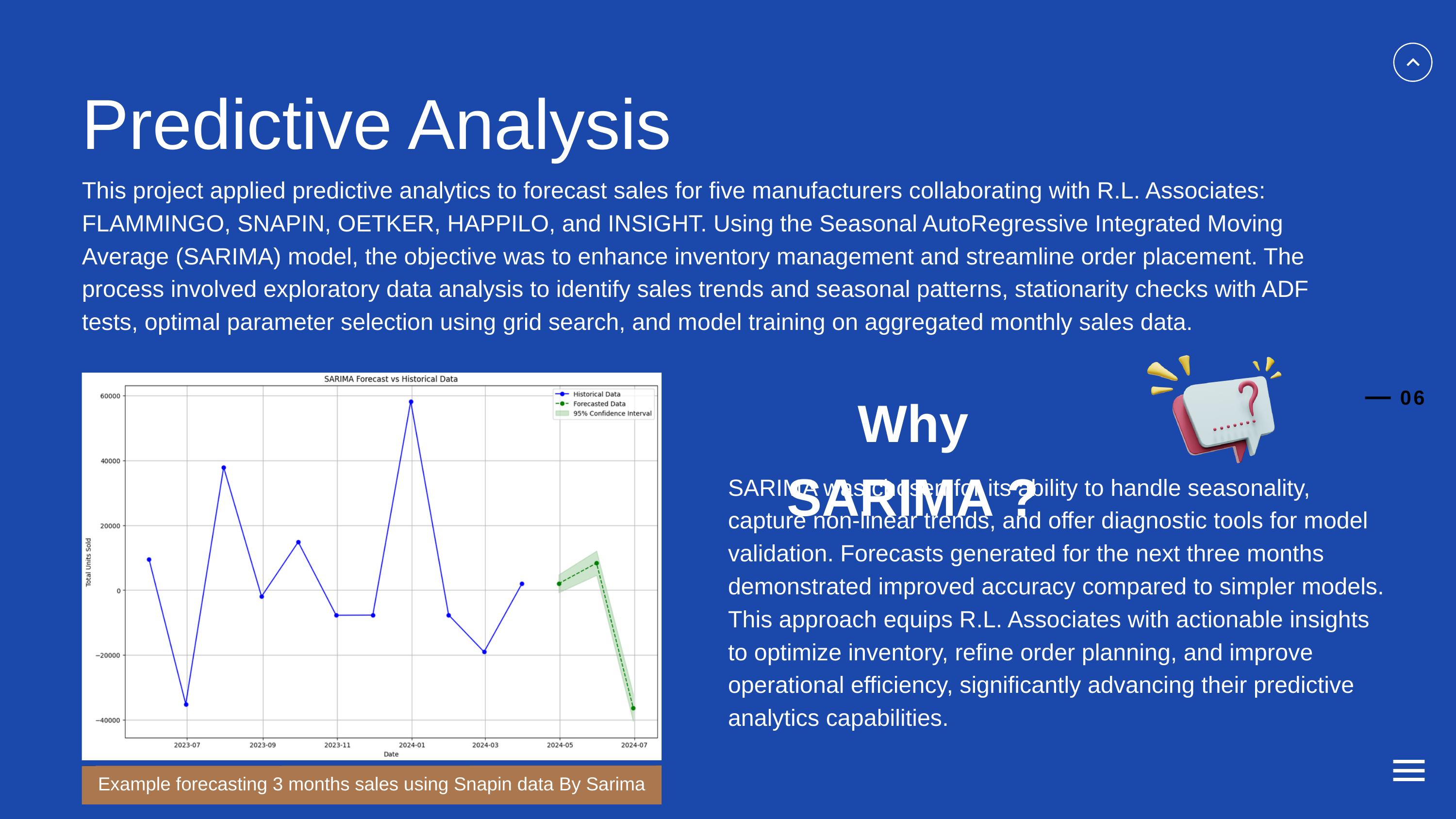

Predictive Analysis
This project applied predictive analytics to forecast sales for five manufacturers collaborating with R.L. Associates: FLAMMINGO, SNAPIN, OETKER, HAPPILO, and INSIGHT. Using the Seasonal AutoRegressive Integrated Moving Average (SARIMA) model, the objective was to enhance inventory management and streamline order placement. The process involved exploratory data analysis to identify sales trends and seasonal patterns, stationarity checks with ADF tests, optimal parameter selection using grid search, and model training on aggregated monthly sales data.

Why SARIMA ?
06

SARIMA was chosen for its ability to handle seasonality, capture non-linear trends, and offer diagnostic tools for model validation. Forecasts generated for the next three months demonstrated improved accuracy compared to simpler models. This approach equips R.L. Associates with actionable insights to optimize inventory, refine order planning, and improve operational efficiency, significantly advancing their predictive analytics capabilities.

Example forecasting 3 months sales using Snapin data By Sarima